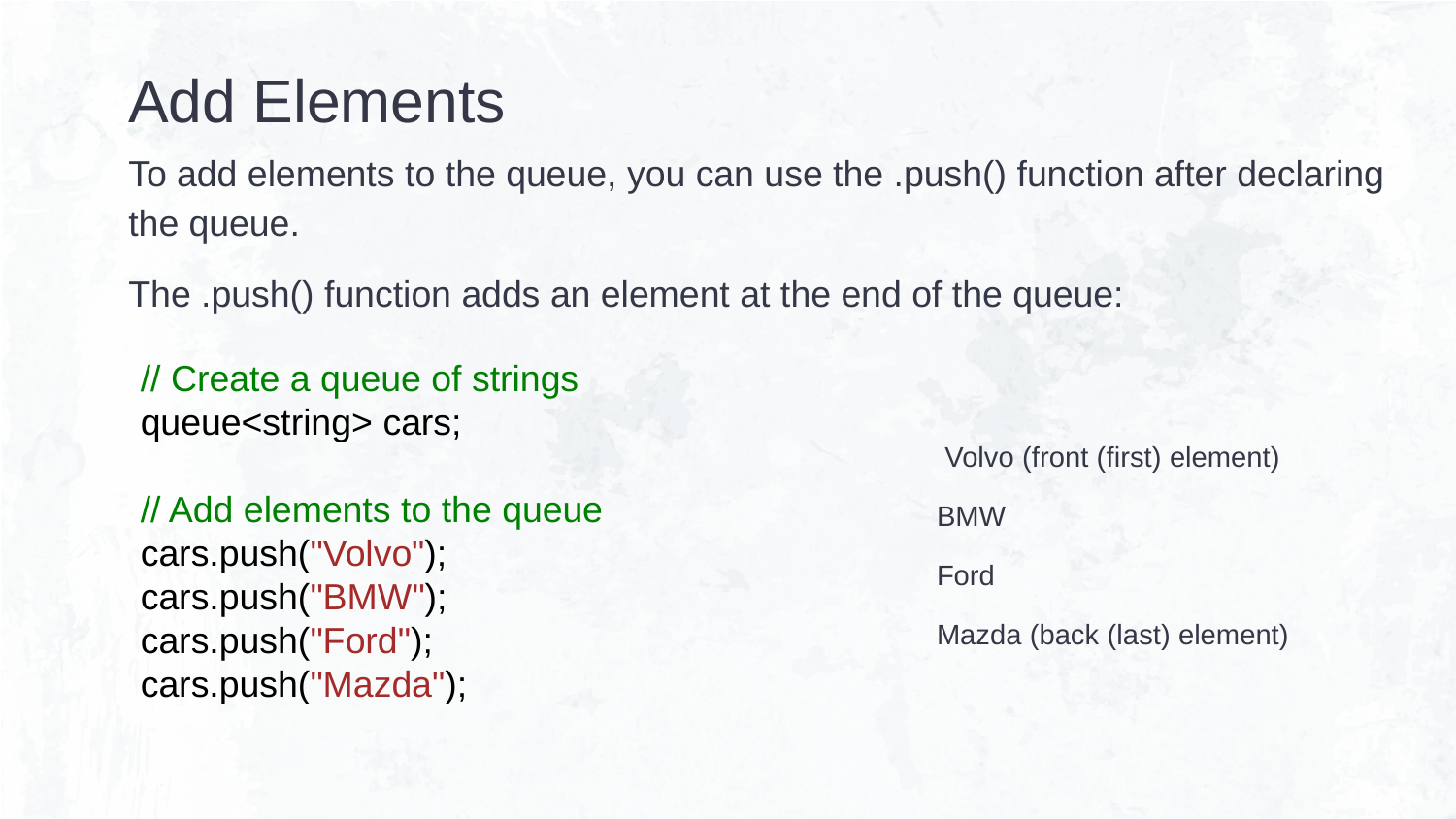

# Add Elements
To add elements to the queue, you can use the .push() function after declaring the queue.
The .push() function adds an element at the end of the queue:

// Create a queue of strings
queue<string> cars;

// Add elements to the queue
cars.push("Volvo");
cars.push("BMW");
cars.push("Ford");
cars.push("Mazda");
 Volvo (front (first) element)
BMW
Ford
Mazda (back (last) element)